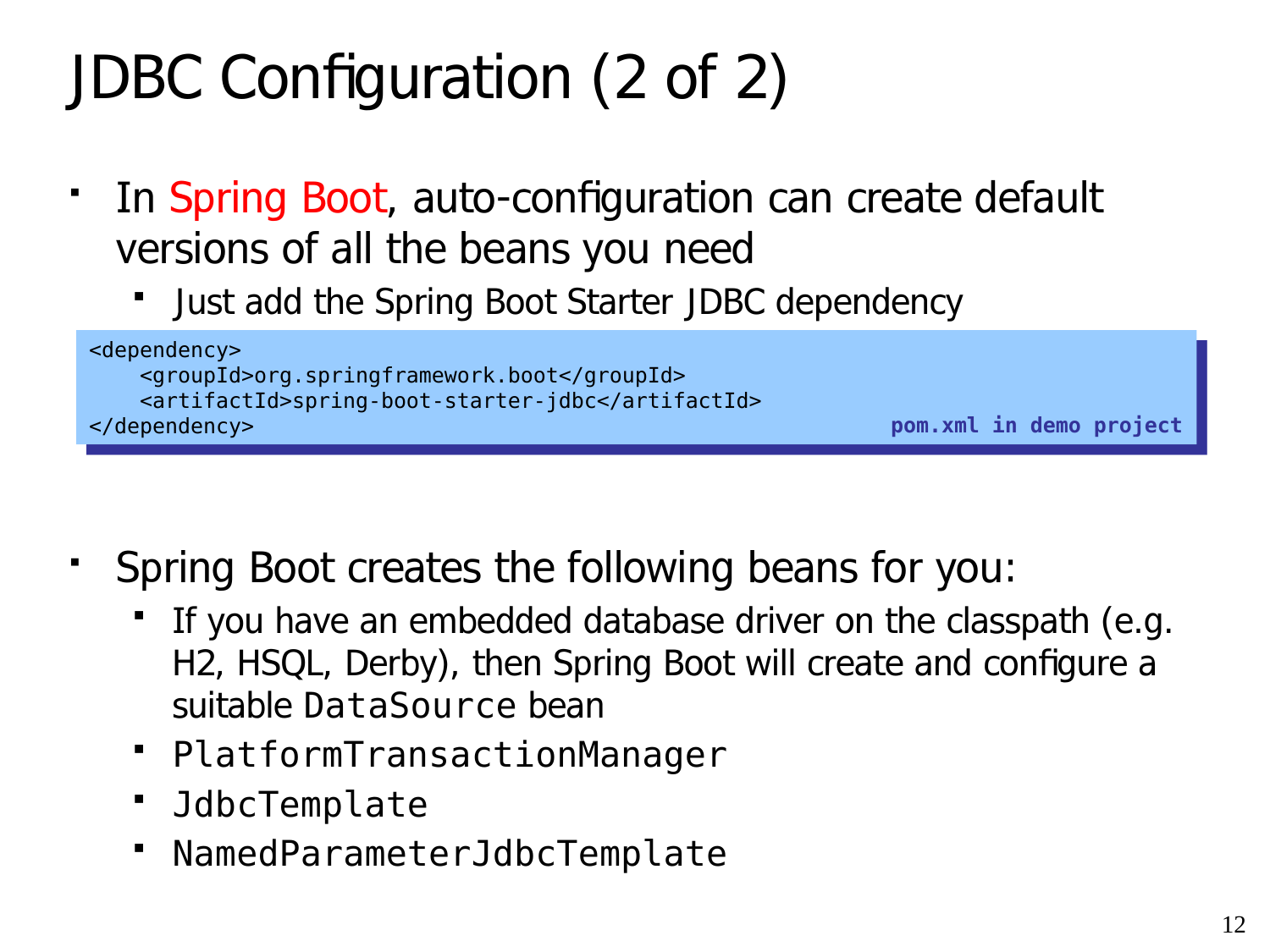

# JDBC Configuration (2 of 2)
In Spring Boot, auto-configuration can create default versions of all the beans you need
Just add the Spring Boot Starter JDBC dependency

Spring Boot creates the following beans for you:
If you have an embedded database driver on the classpath (e.g. H2, HSQL, Derby), then Spring Boot will create and configure a suitable DataSource bean
PlatformTransactionManager
JdbcTemplate
NamedParameterJdbcTemplate

<dependency>
    <groupId>org.springframework.boot</groupId>
    <artifactId>spring-boot-starter-jdbc</artifactId>
</dependency>
pom.xml in demo project
12